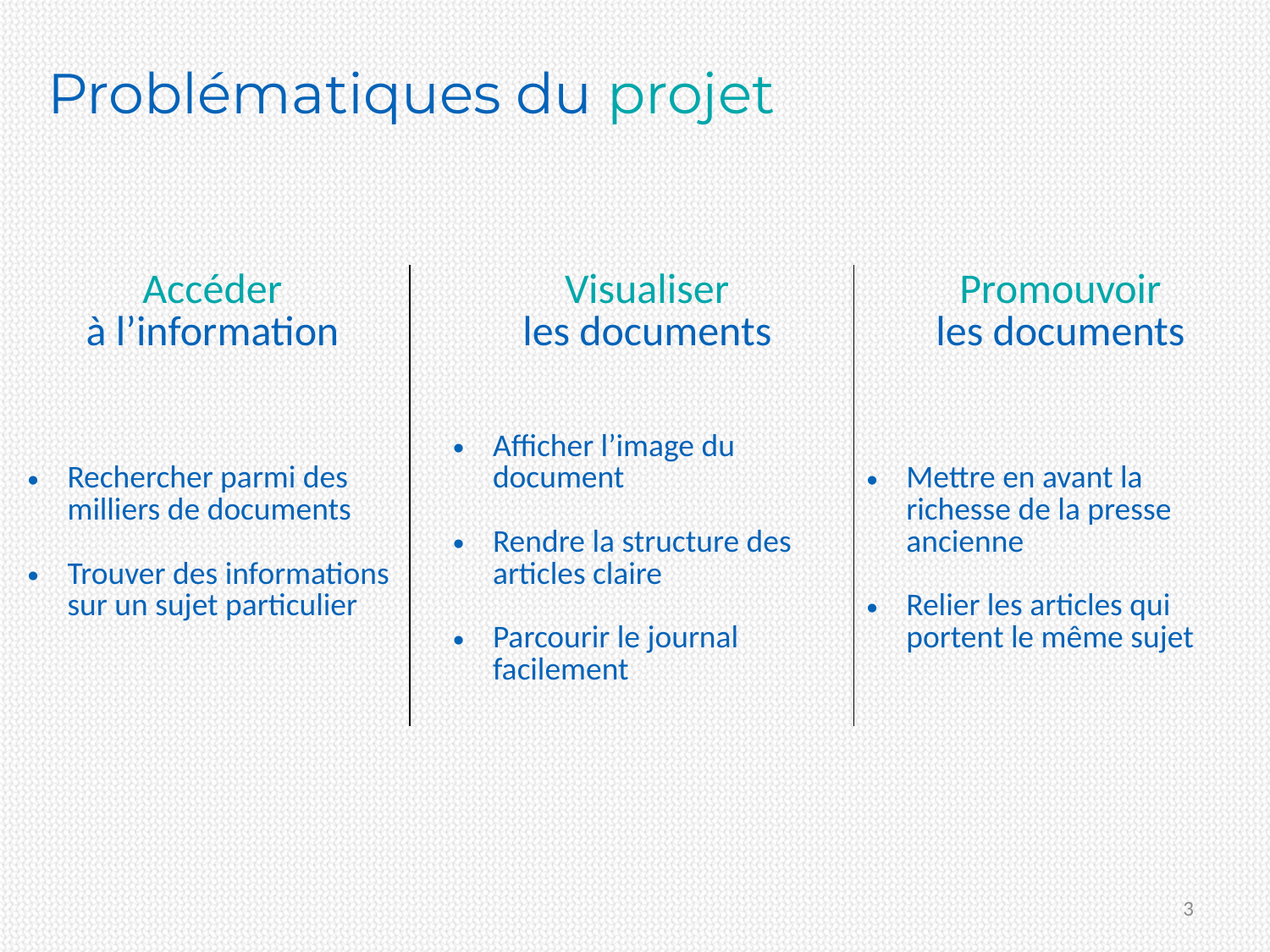

# Problématiques du projet

| Accéder à l’information |  | Visualiser les documents | Promouvoir les documents |
| --- | --- | --- | --- |
| Rechercher parmi des milliers de documents Trouver des informations sur un sujet particulier |  | Afficher l’image du document Rendre la structure des articles claire Parcourir le journal facilement | Mettre en avant la richesse de la presse ancienne Relier les articles qui portent le même sujet |
3